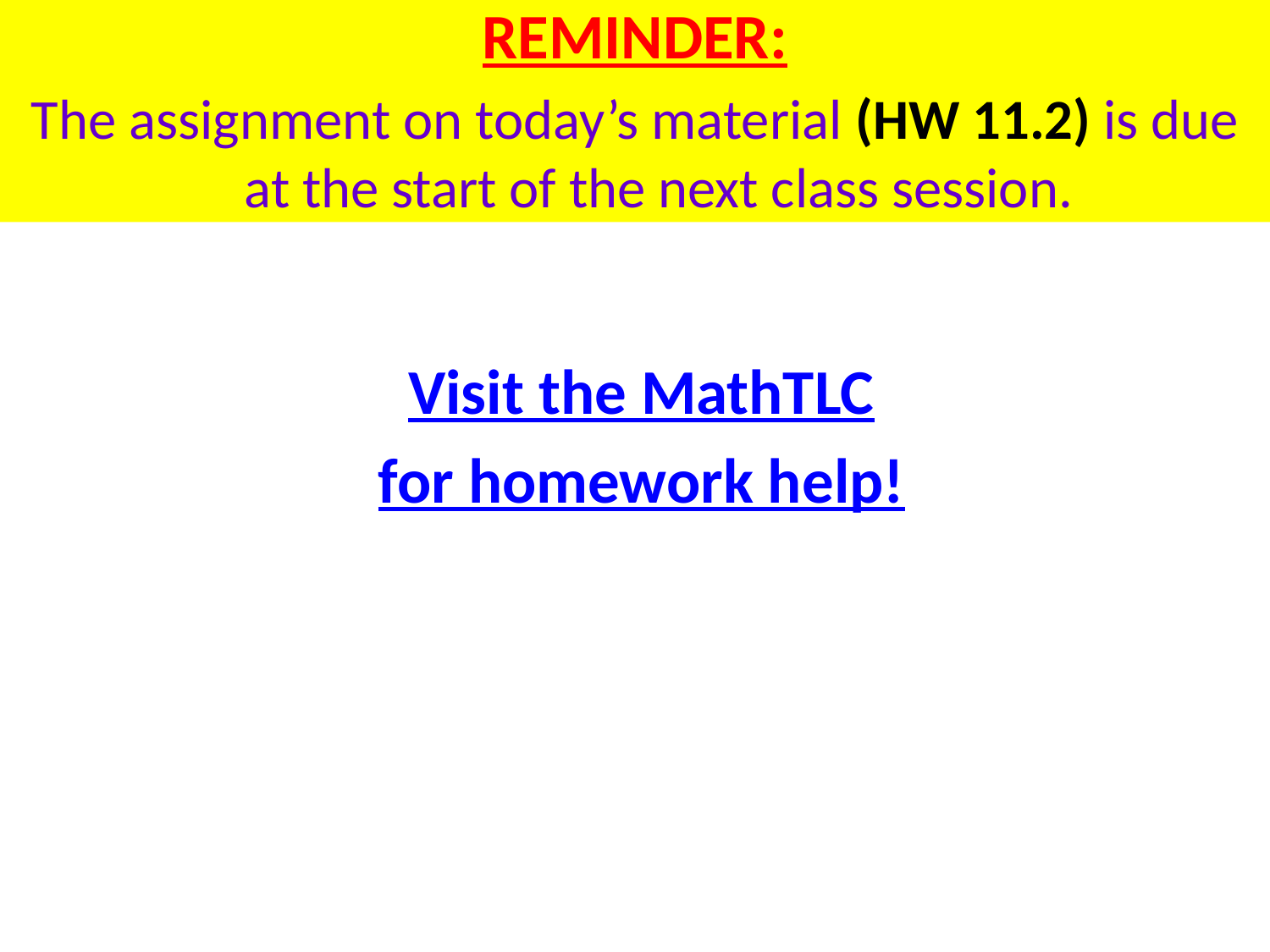

REMINDER:
The assignment on today’s material (HW 11.2) is due at the start of the next class session.

Visit the MathTLC
for homework help!